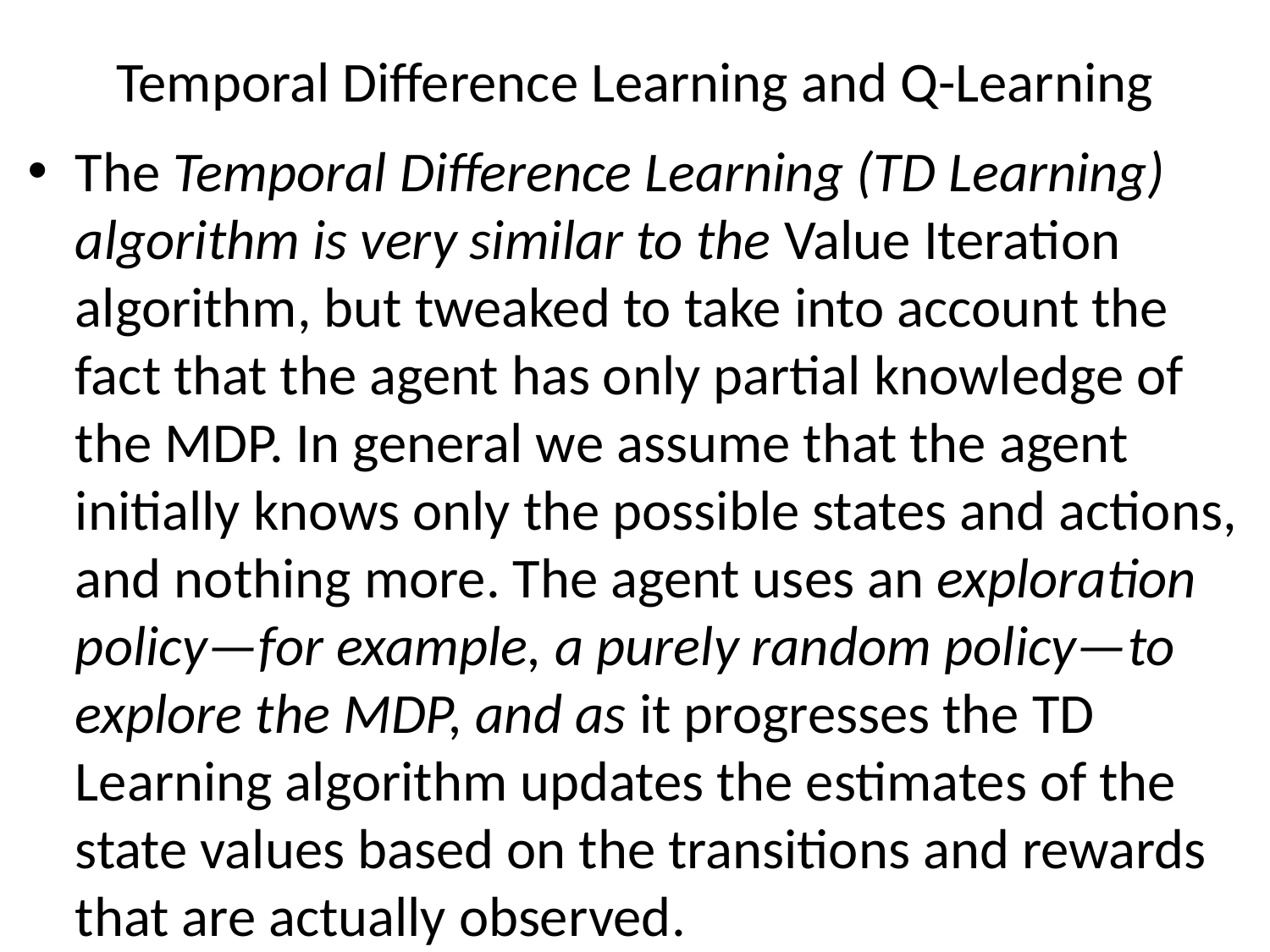

# Temporal Difference Learning and Q-Learning
The Temporal Difference Learning (TD Learning) algorithm is very similar to the Value Iteration algorithm, but tweaked to take into account the fact that the agent has only partial knowledge of the MDP. In general we assume that the agent initially knows only the possible states and actions, and nothing more. The agent uses an exploration policy—for example, a purely random policy—to explore the MDP, and as it progresses the TD Learning algorithm updates the estimates of the state values based on the transitions and rewards that are actually observed.